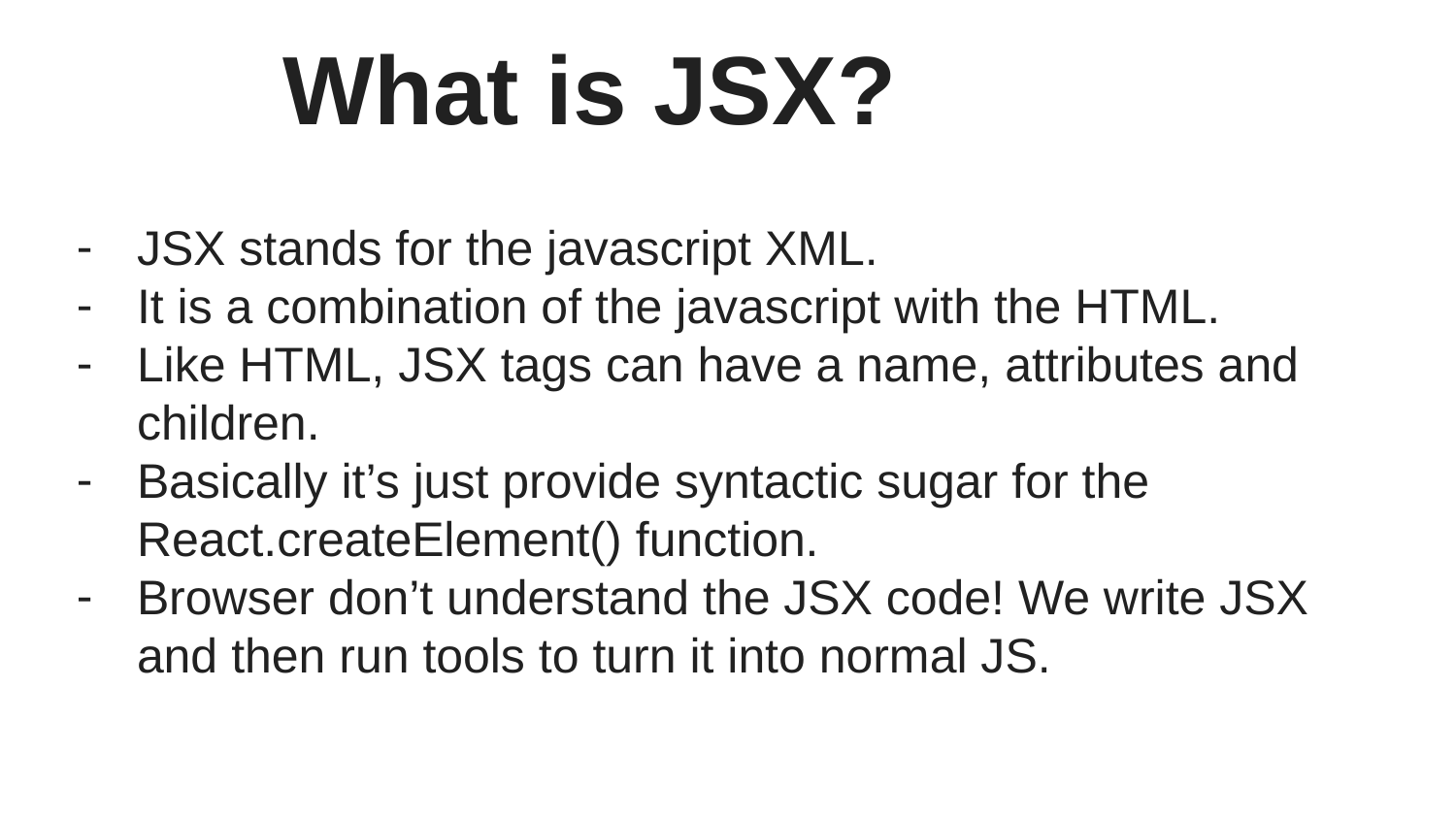

# What is JSX?

JSX stands for the javascript XML.
It is a combination of the javascript with the HTML.
Like HTML, JSX tags can have a name, attributes and children.
Basically it’s just provide syntactic sugar for the React.createElement() function.
Browser don’t understand the JSX code! We write JSX and then run tools to turn it into normal JS.